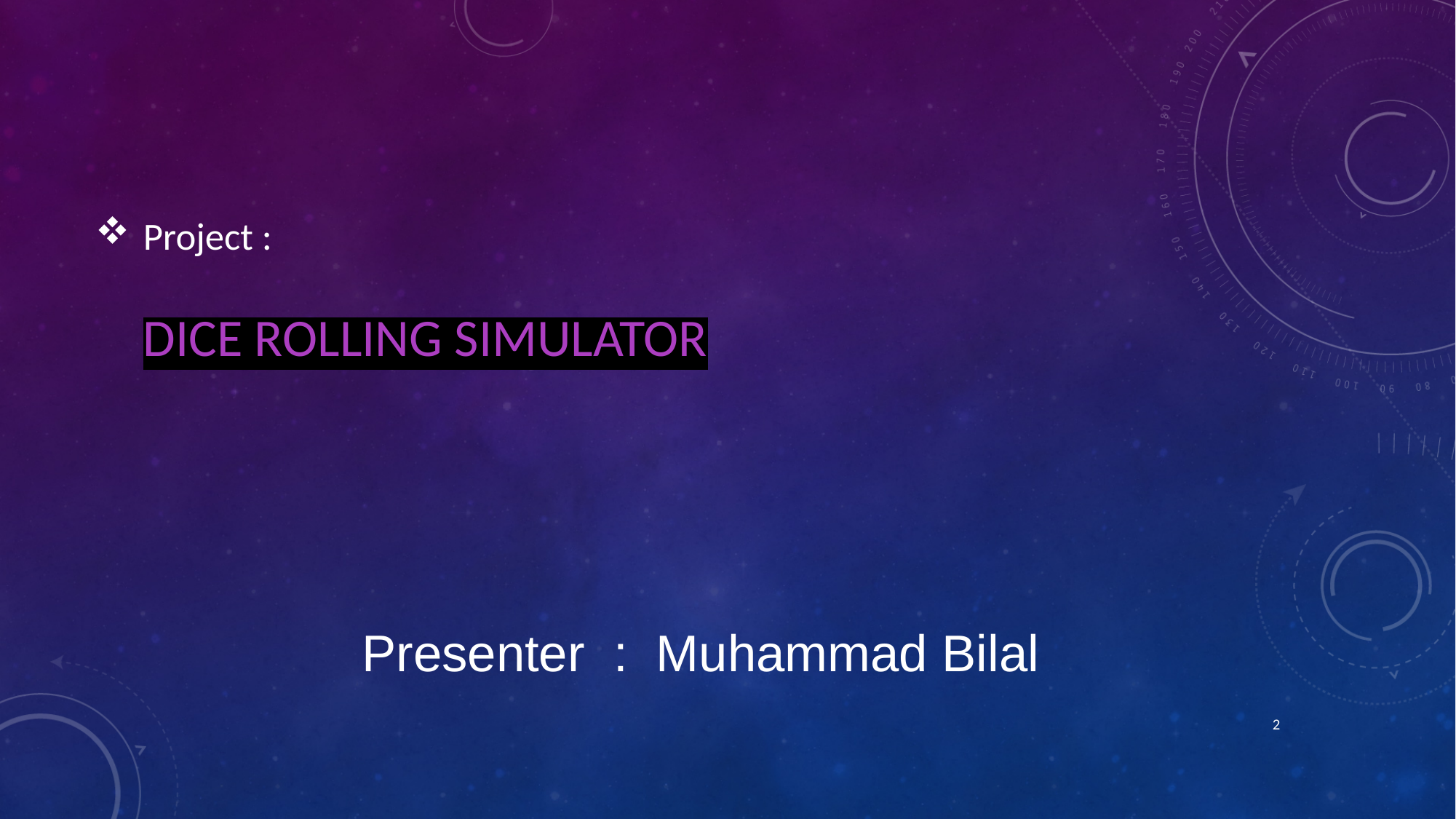

# Project : DICE ROLLING SIMULATOR
Presenter  :  Muhammad Bilal
2